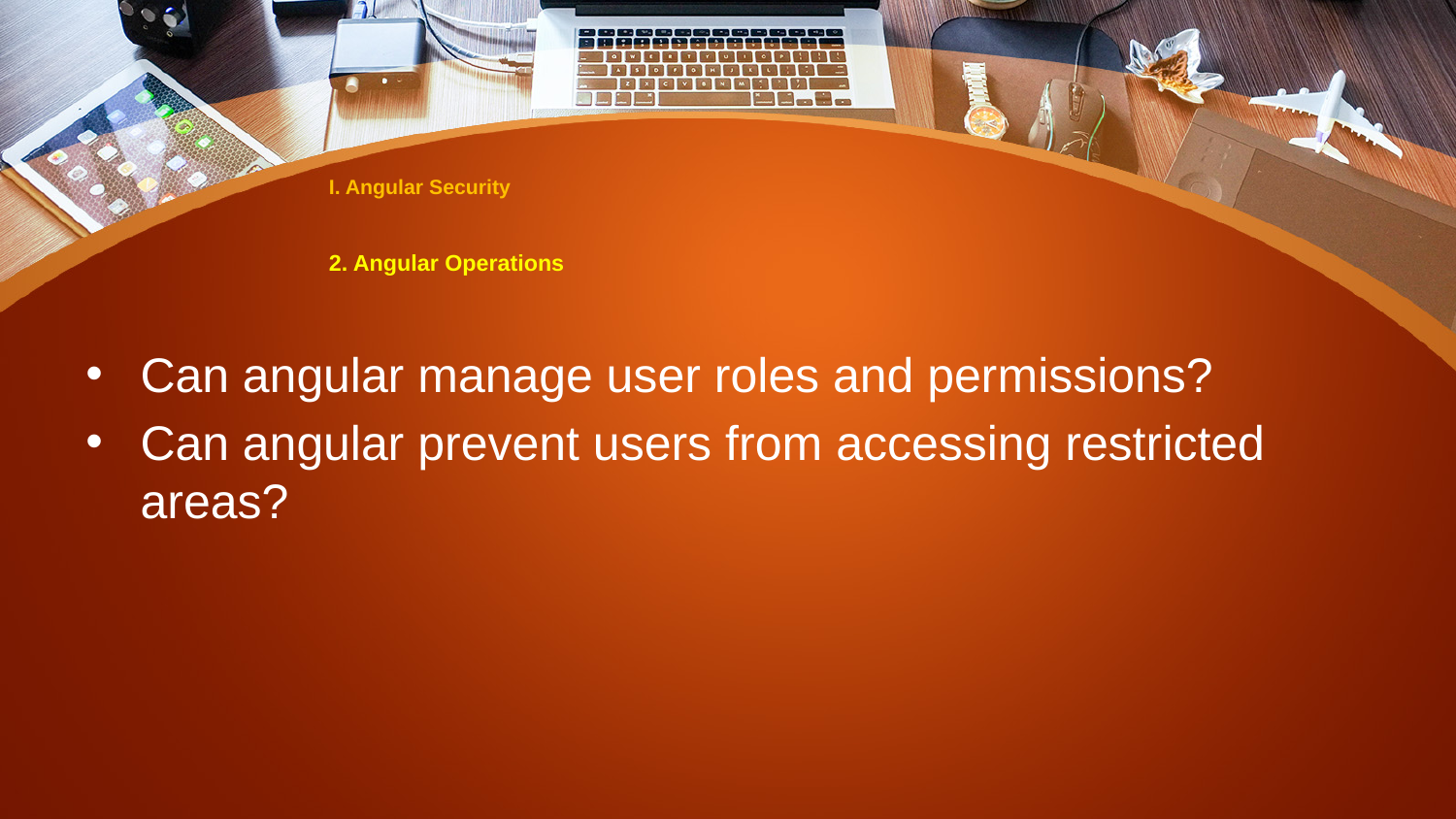

I. Angular Security
2. Angular Operations
Can angular manage user roles and permissions?
Can angular prevent users from accessing restricted areas?